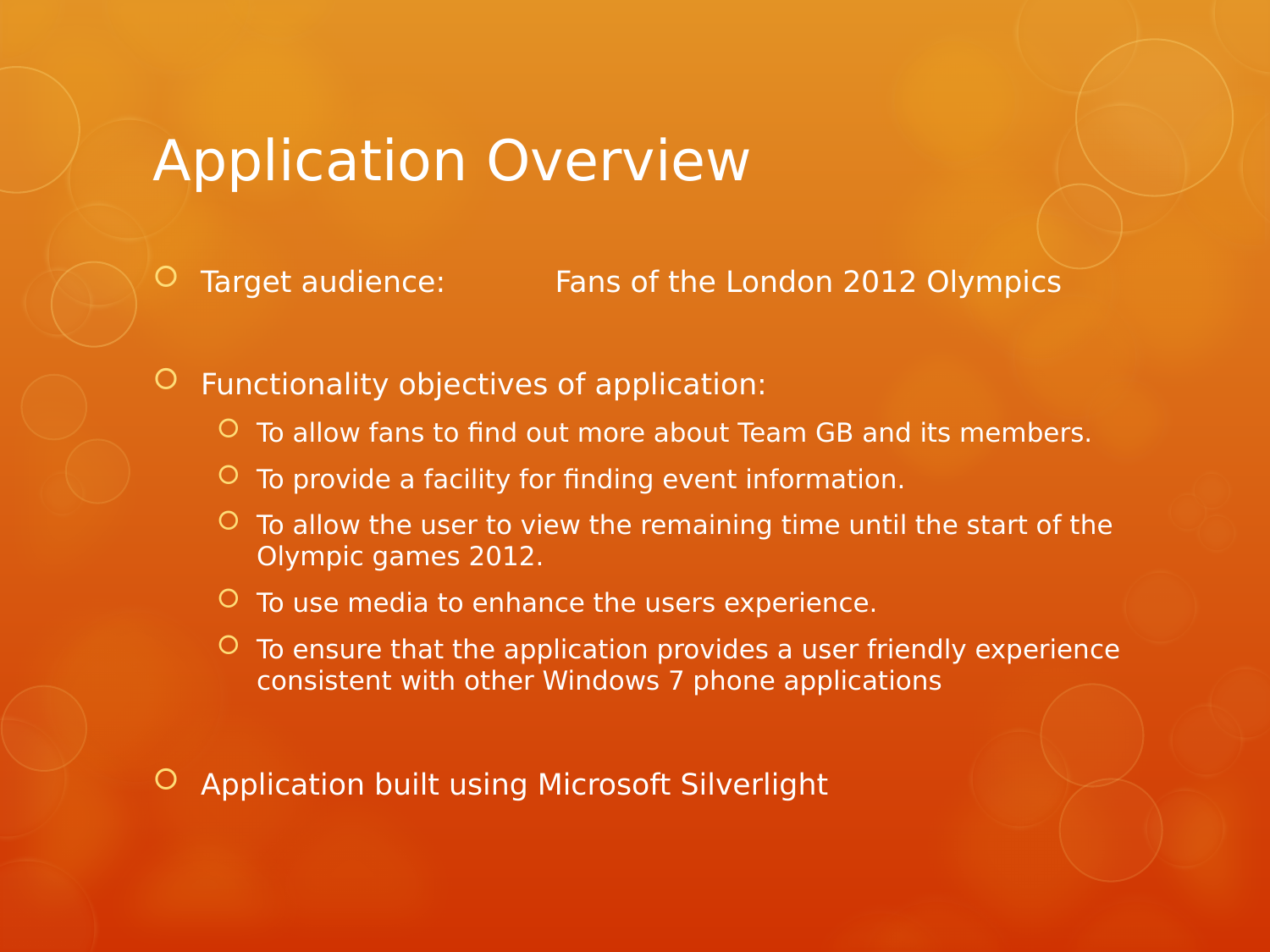

# Application Overview
Target audience:			Fans of the London 2012 Olympics

Functionality objectives of application:
To allow fans to find out more about Team GB and its members.
To provide a facility for finding event information.
To allow the user to view the remaining time until the start of the Olympic games 2012.
To use media to enhance the users experience.
To ensure that the application provides a user friendly experience consistent with other Windows 7 phone applications

Application built using Microsoft Silverlight